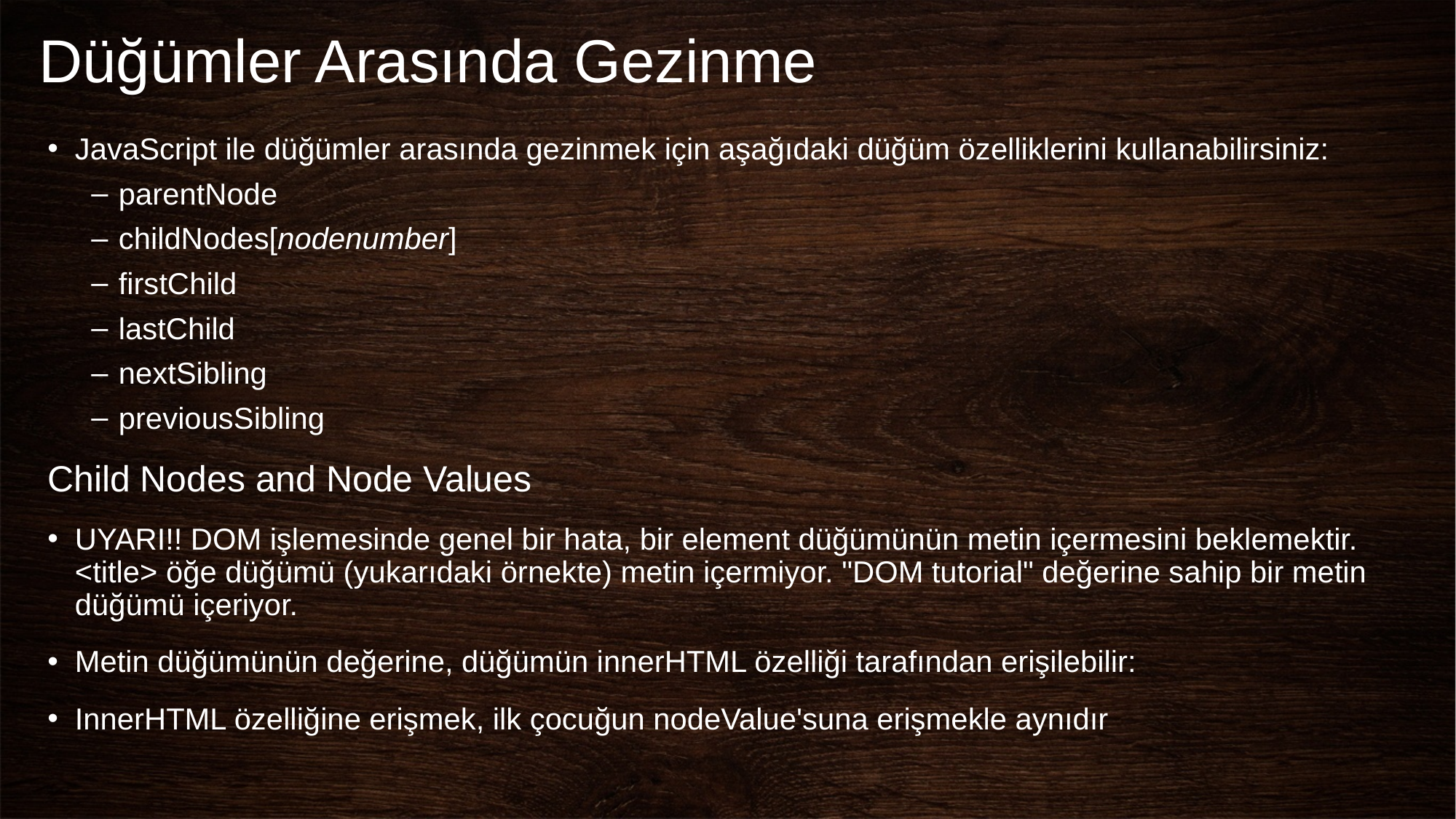

# Düğümler Arasında Gezinme
JavaScript ile düğümler arasında gezinmek için aşağıdaki düğüm özelliklerini kullanabilirsiniz:
parentNode
childNodes[nodenumber]
firstChild
lastChild
nextSibling
previousSibling
Child Nodes and Node Values
UYARI!! DOM işlemesinde genel bir hata, bir element düğümünün metin içermesini beklemektir. <title> öğe düğümü (yukarıdaki örnekte) metin içermiyor. "DOM tutorial" değerine sahip bir metin düğümü içeriyor.
Metin düğümünün değerine, düğümün innerHTML özelliği tarafından erişilebilir:
InnerHTML özelliğine erişmek, ilk çocuğun nodeValue'suna erişmekle aynıdır